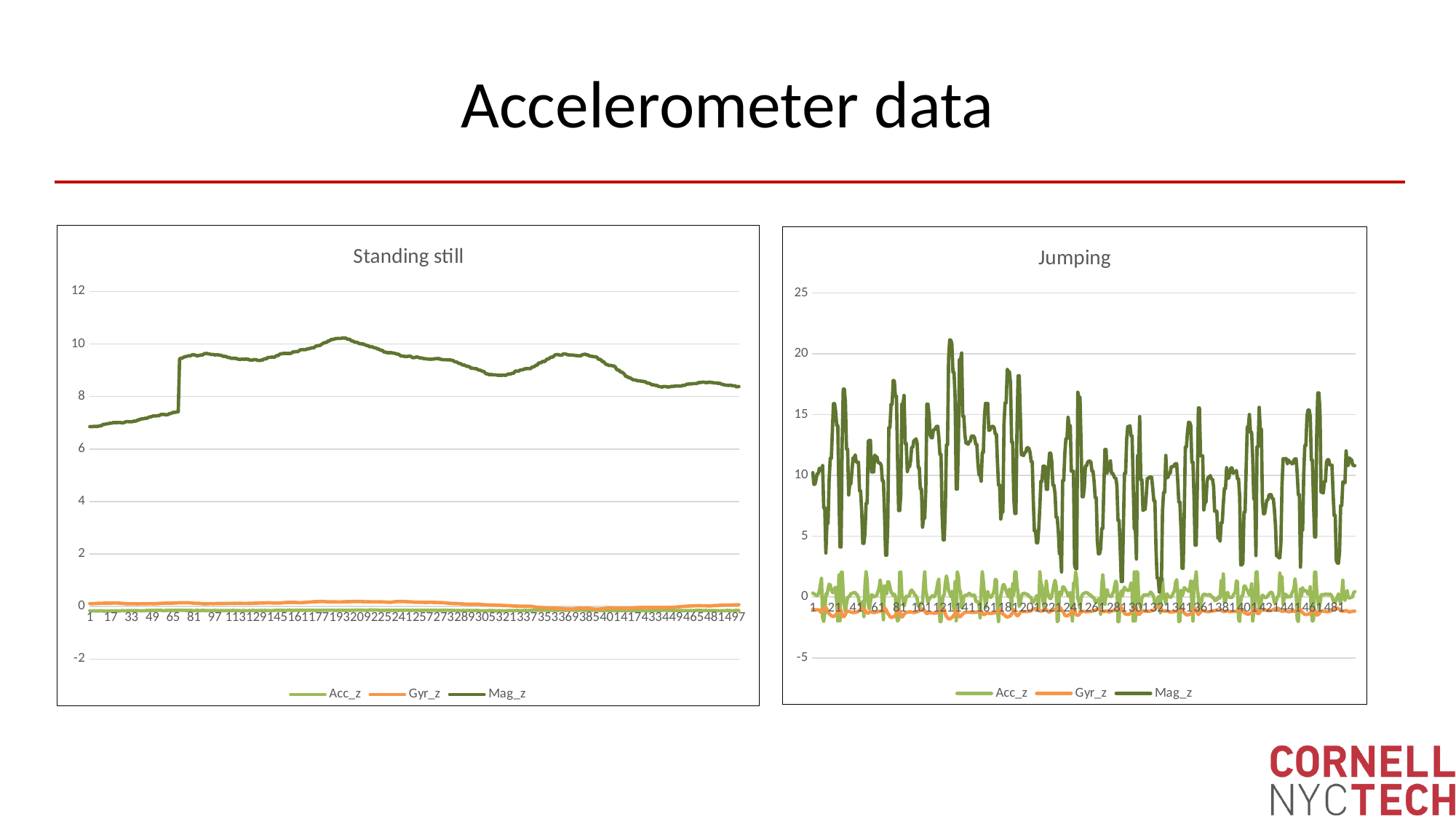

# Accelerometer data

### Chart: Standing still

| Category | Acc_z | Gyr_z | Mag_z |
|---|---|---|---|

### Chart: Jumping

| Category | Acc_z | Gyr_z | Mag_z |
|---|---|---|---|